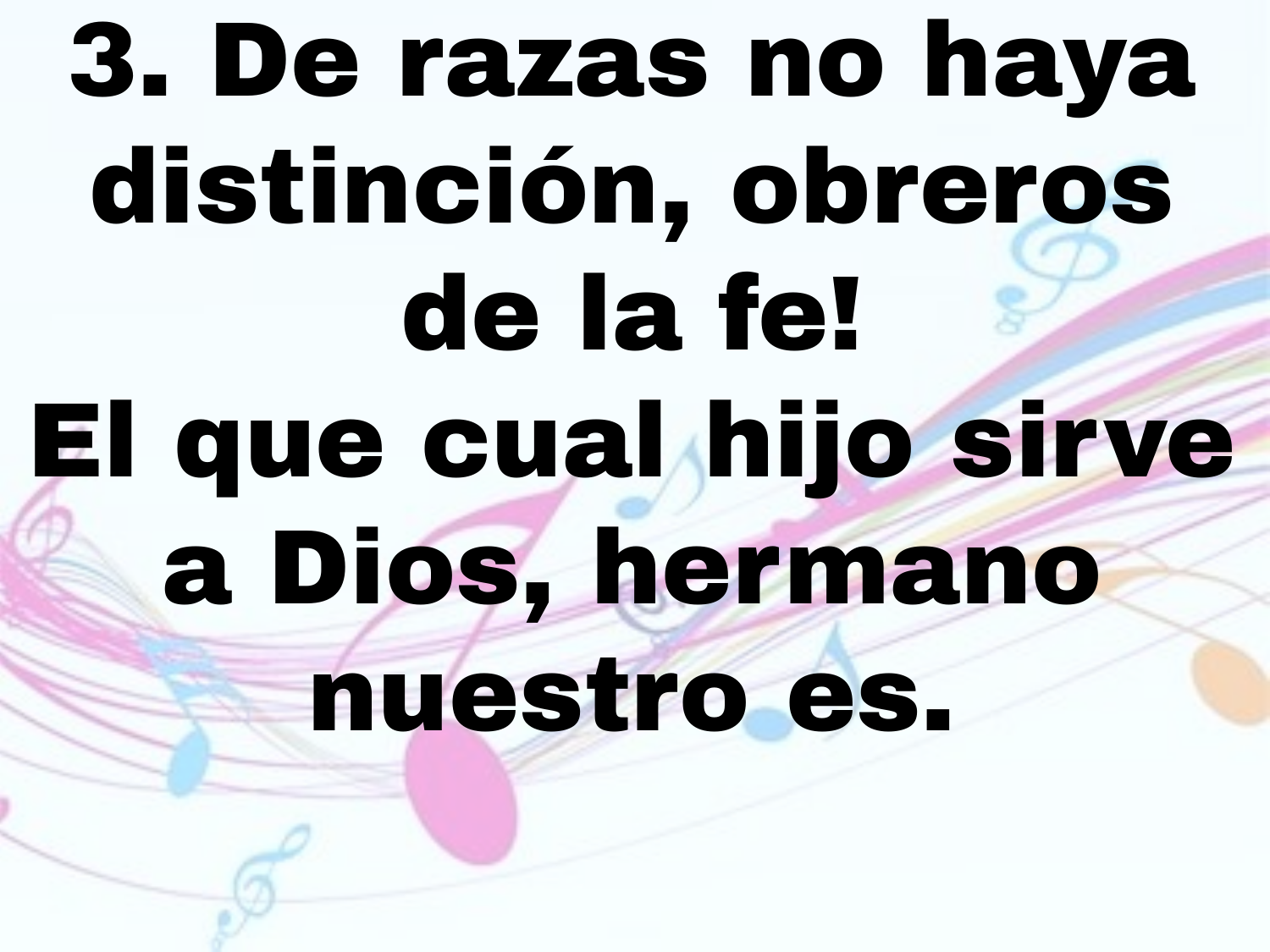

3. De razas no haya distinción, obreros de la fe!
El que cual hijo sirve a Dios, hermano nuestro es.